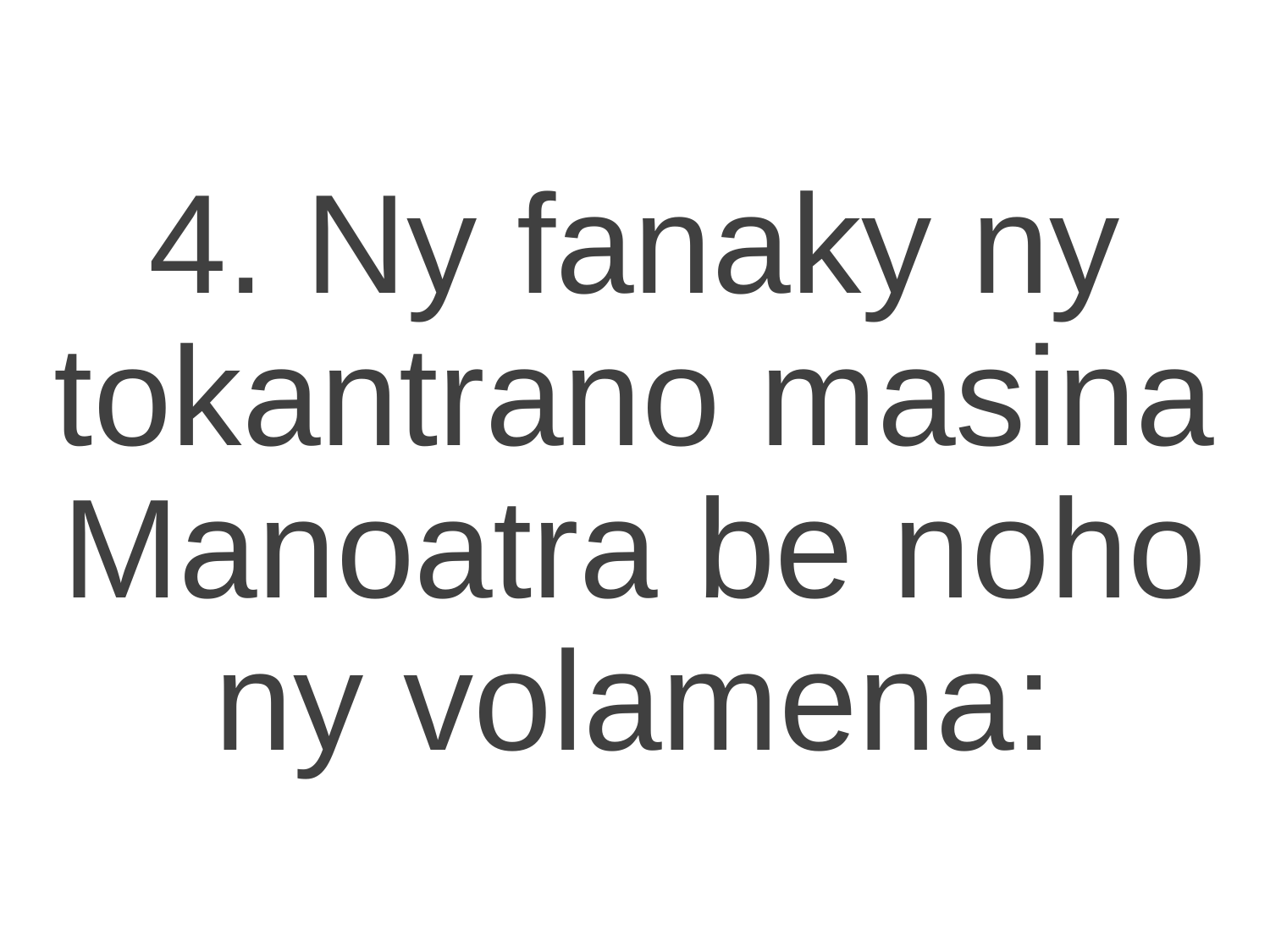

4. Ny fanaky ny tokantrano masina
Manoatra be noho ny volamena: